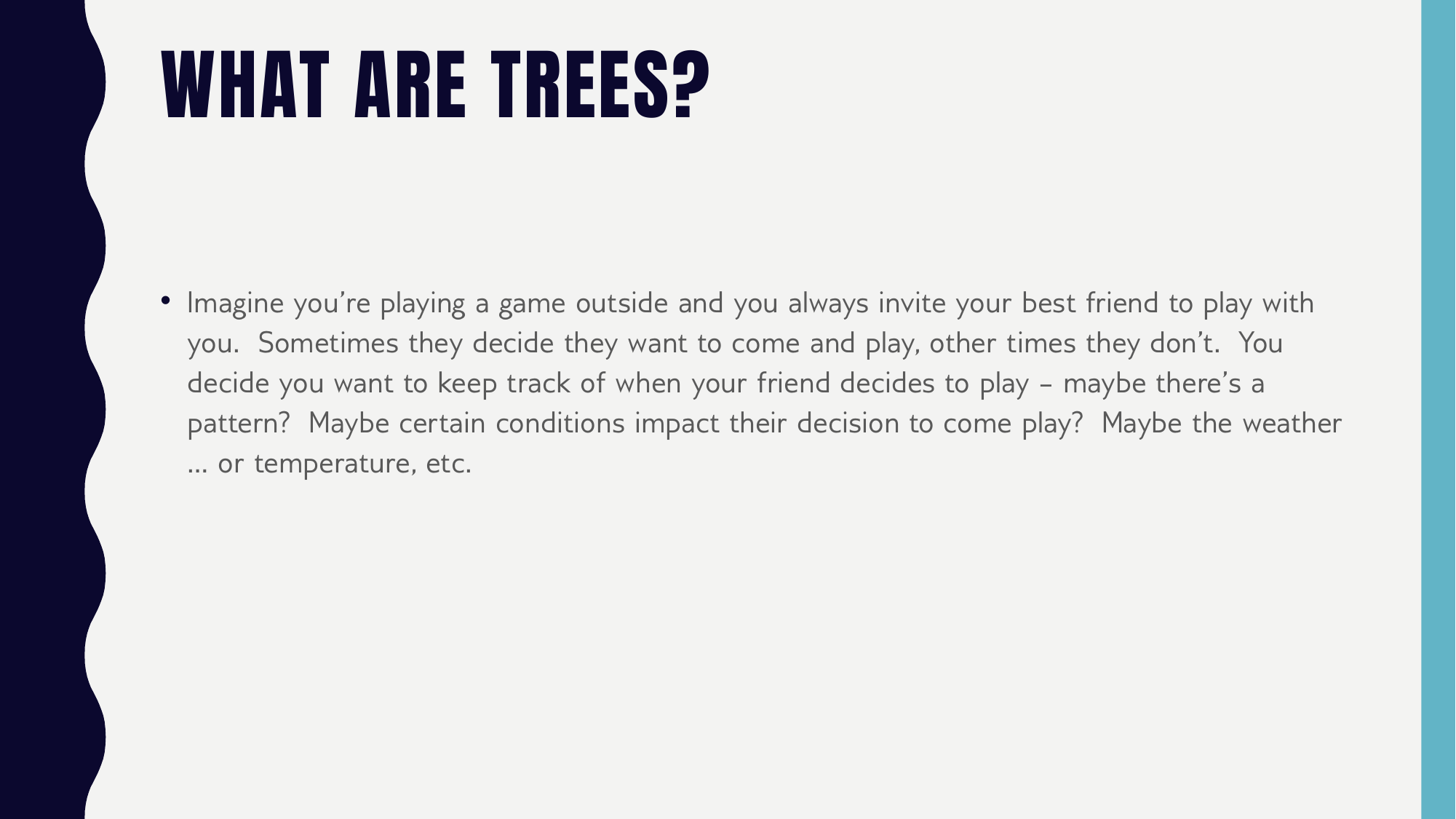

# What are trees?
Imagine you’re playing a game outside and you always invite your best friend to play with you.  Sometimes they decide they want to come and play, other times they don’t.  You decide you want to keep track of when your friend decides to play – maybe there’s a pattern?  Maybe certain conditions impact their decision to come play?  Maybe the weather … or temperature, etc.